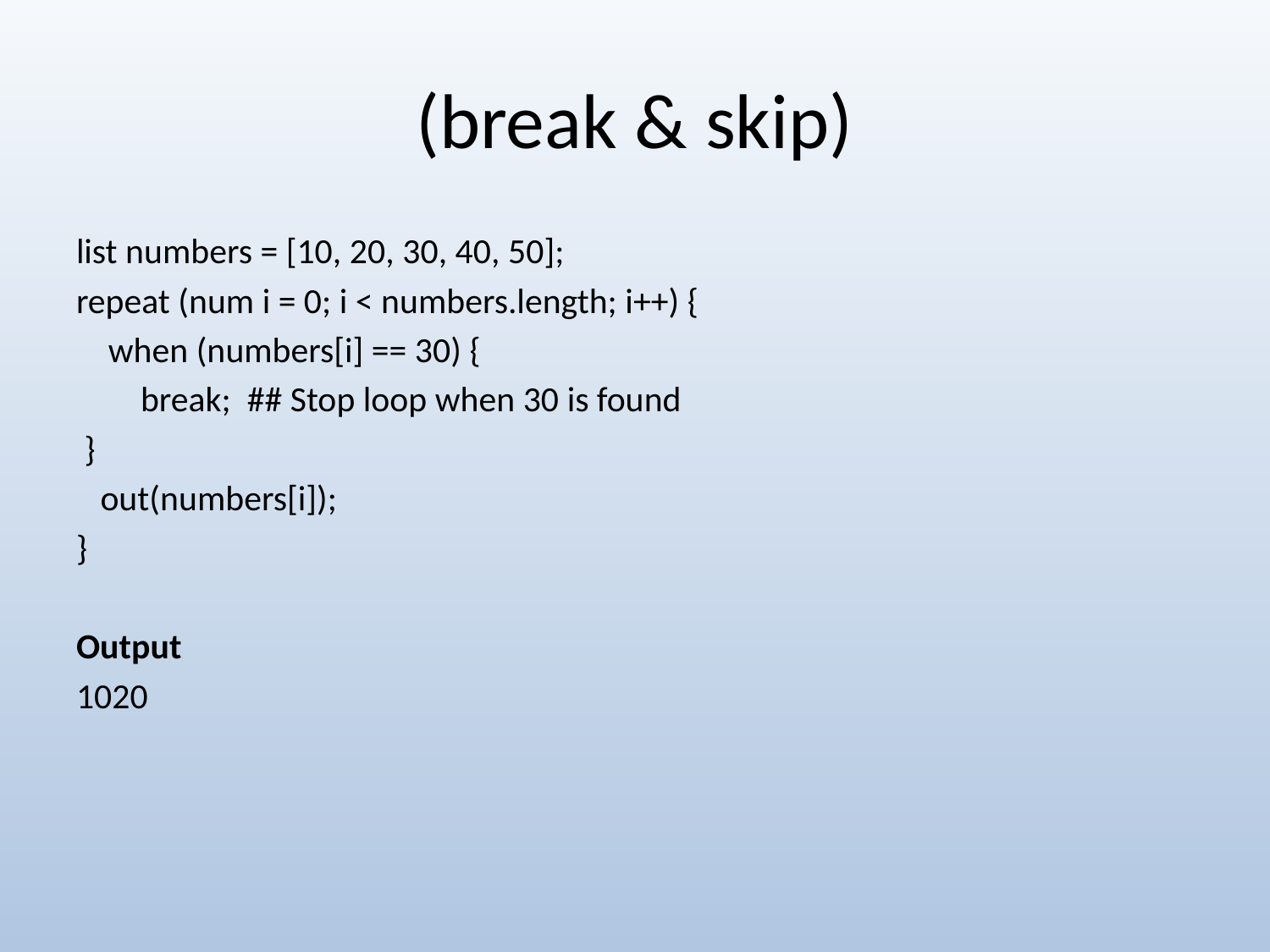

# (break & skip)
list numbers = [10, 20, 30, 40, 50];
repeat (num i = 0; i < numbers.length; i++) {
    when (numbers[i] == 30) {
        break;  ## Stop loop when 30 is found
 }
   out(numbers[i]);
}

Output
1020